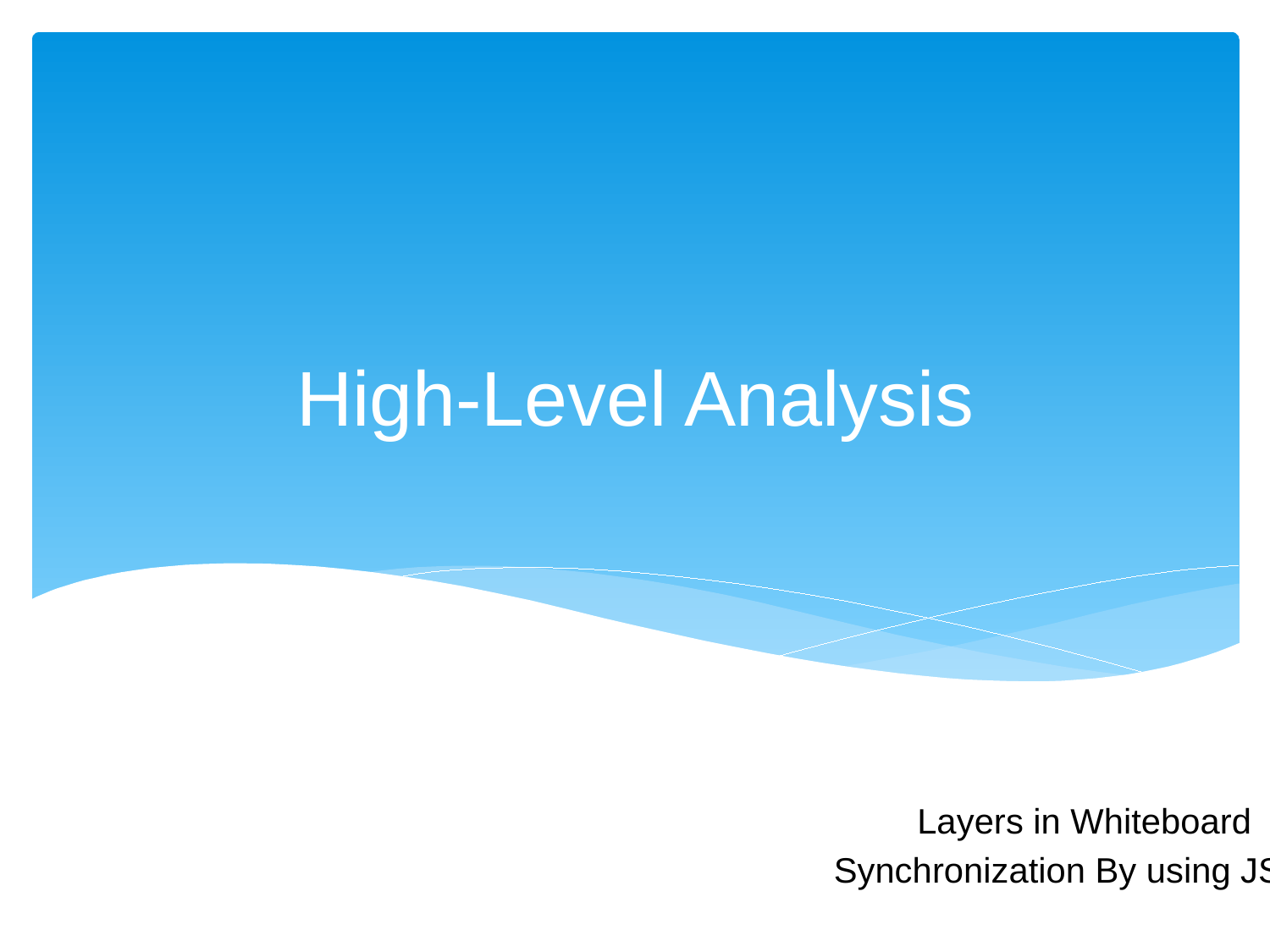

# High-Level Analysis
Layers in Whiteboard
Synchronization By using JSON